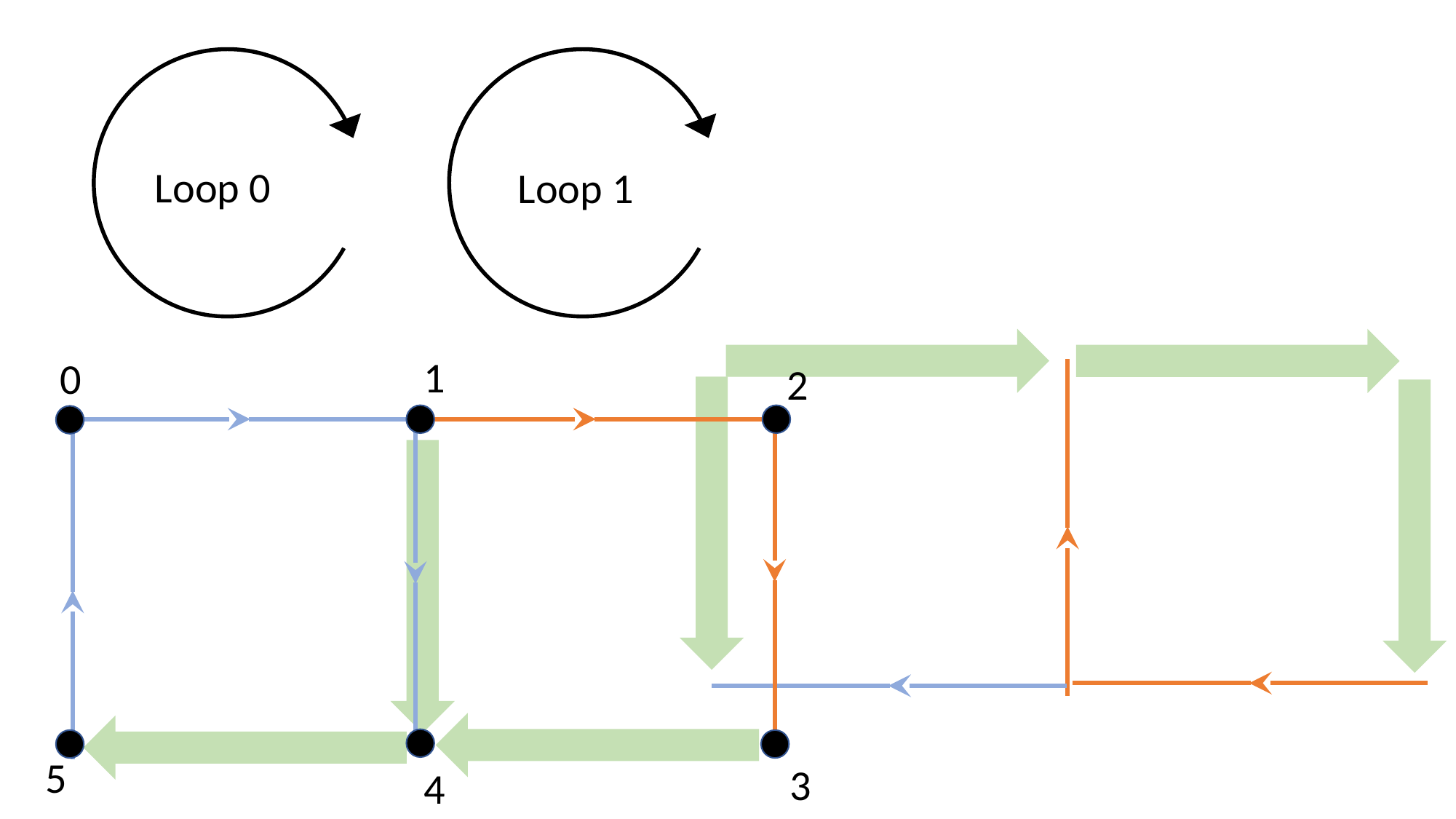

Loop 0
Loop 1

1
0
2
5
3
4